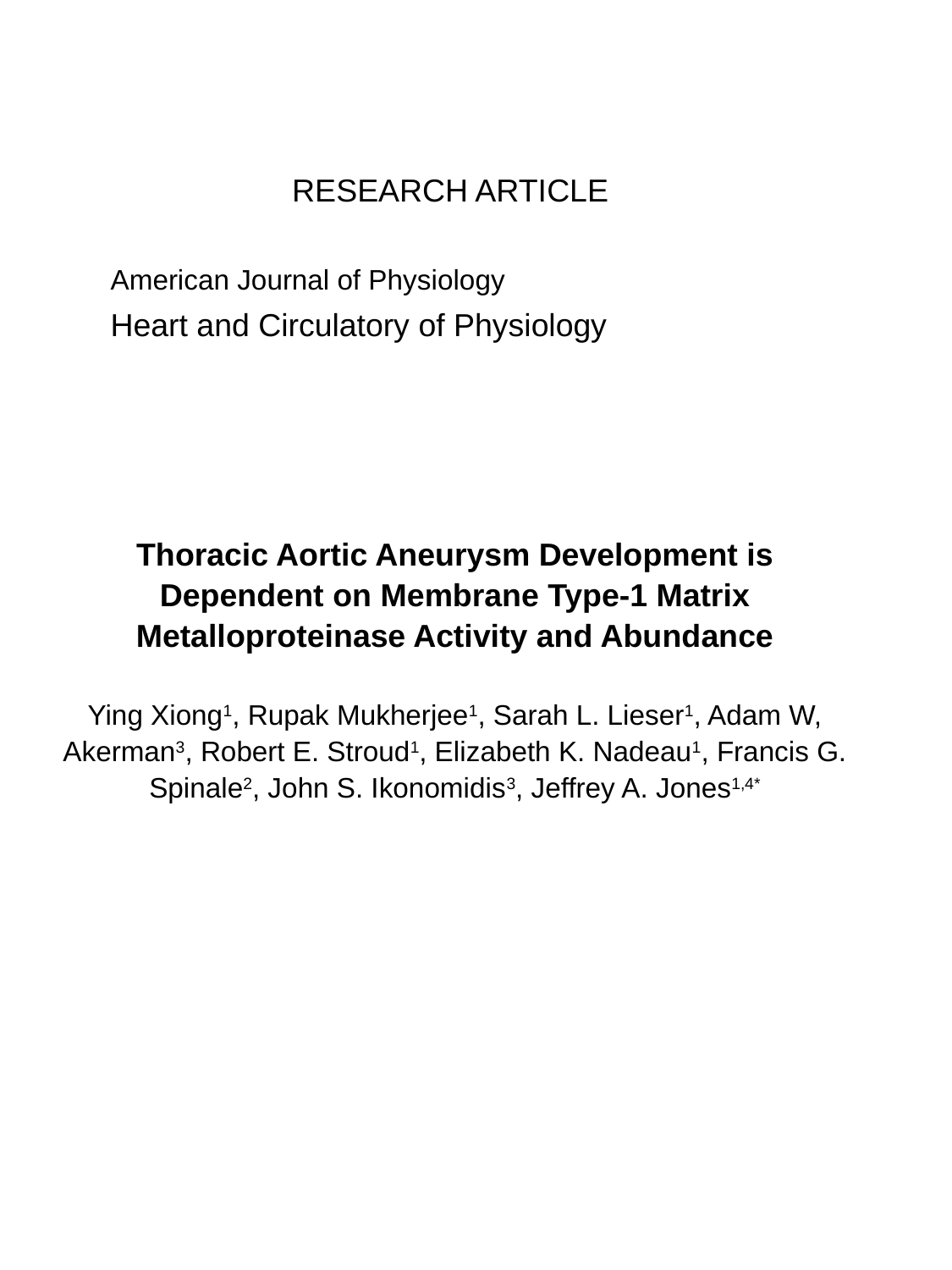

RESEARCH ARTICLE

American Journal of Physiology
Heart and Circulatory of Physiology

# Thoracic Aortic Aneurysm Development is Dependent on Membrane Type-1 Matrix Metalloproteinase Activity and Abundance   Ying Xiong1, Rupak Mukherjee1, Sarah L. Lieser1, Adam W, Akerman3, Robert E. Stroud1, Elizabeth K. Nadeau1, Francis G. Spinale2, John S. Ikonomidis3, Jeffrey A. Jones1,4*